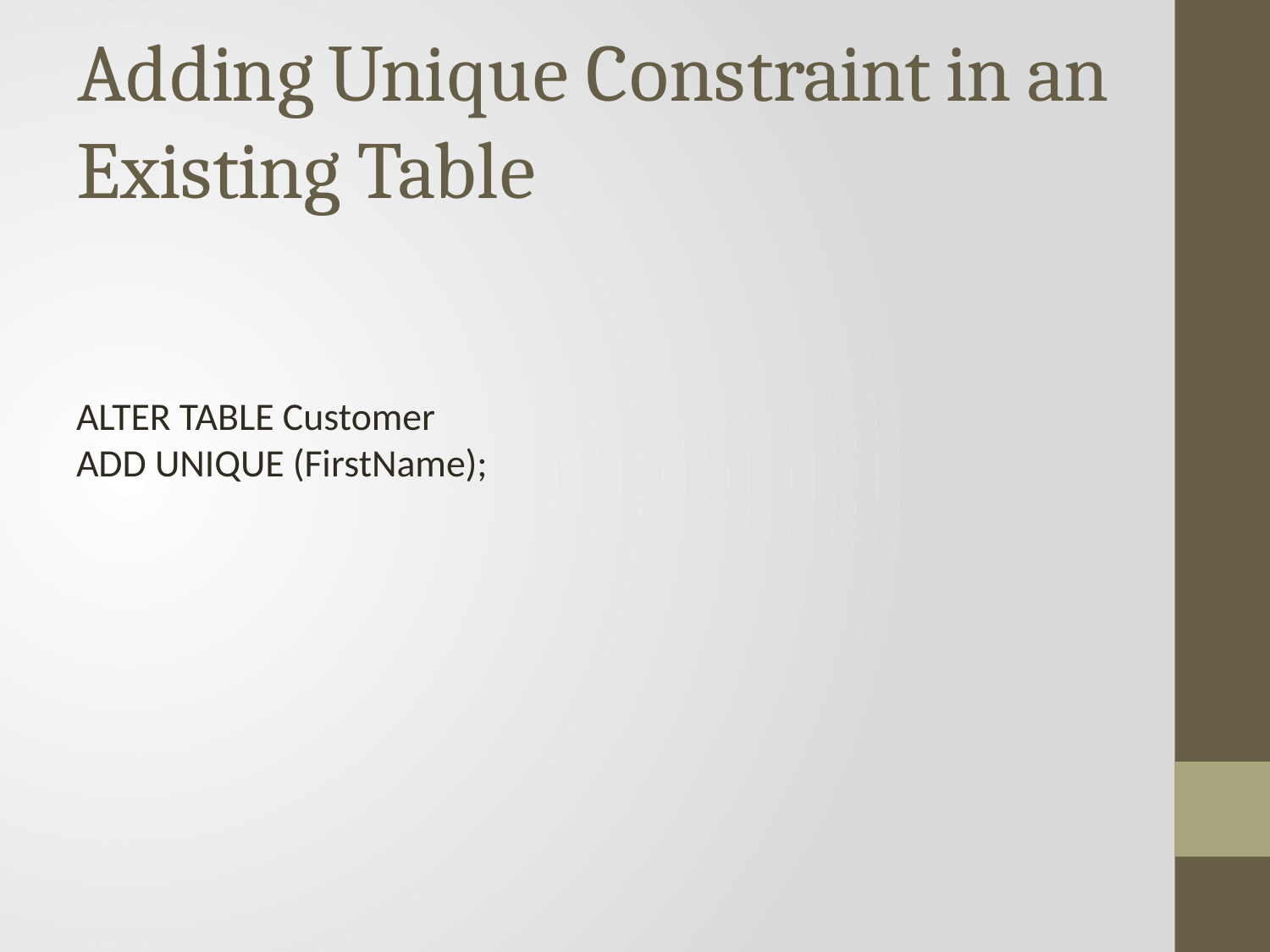

# Adding Unique Constraint in an Existing Table

ALTER TABLE Customer
ADD UNIQUE (FirstName);